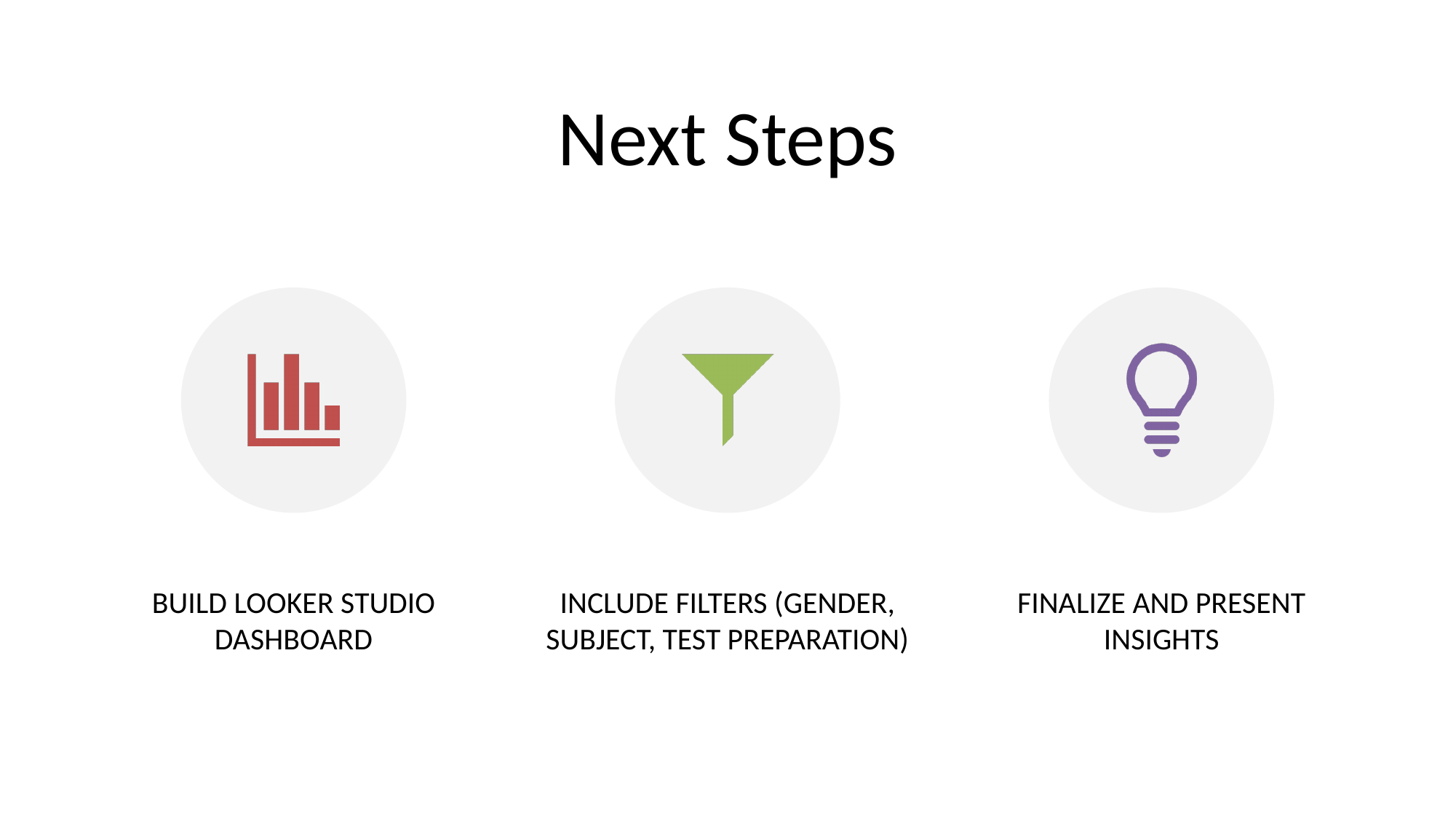

# Next Steps
Build Looker Studio dashboard
Include filters (gender, subject, test preparation)
Finalize and present insights